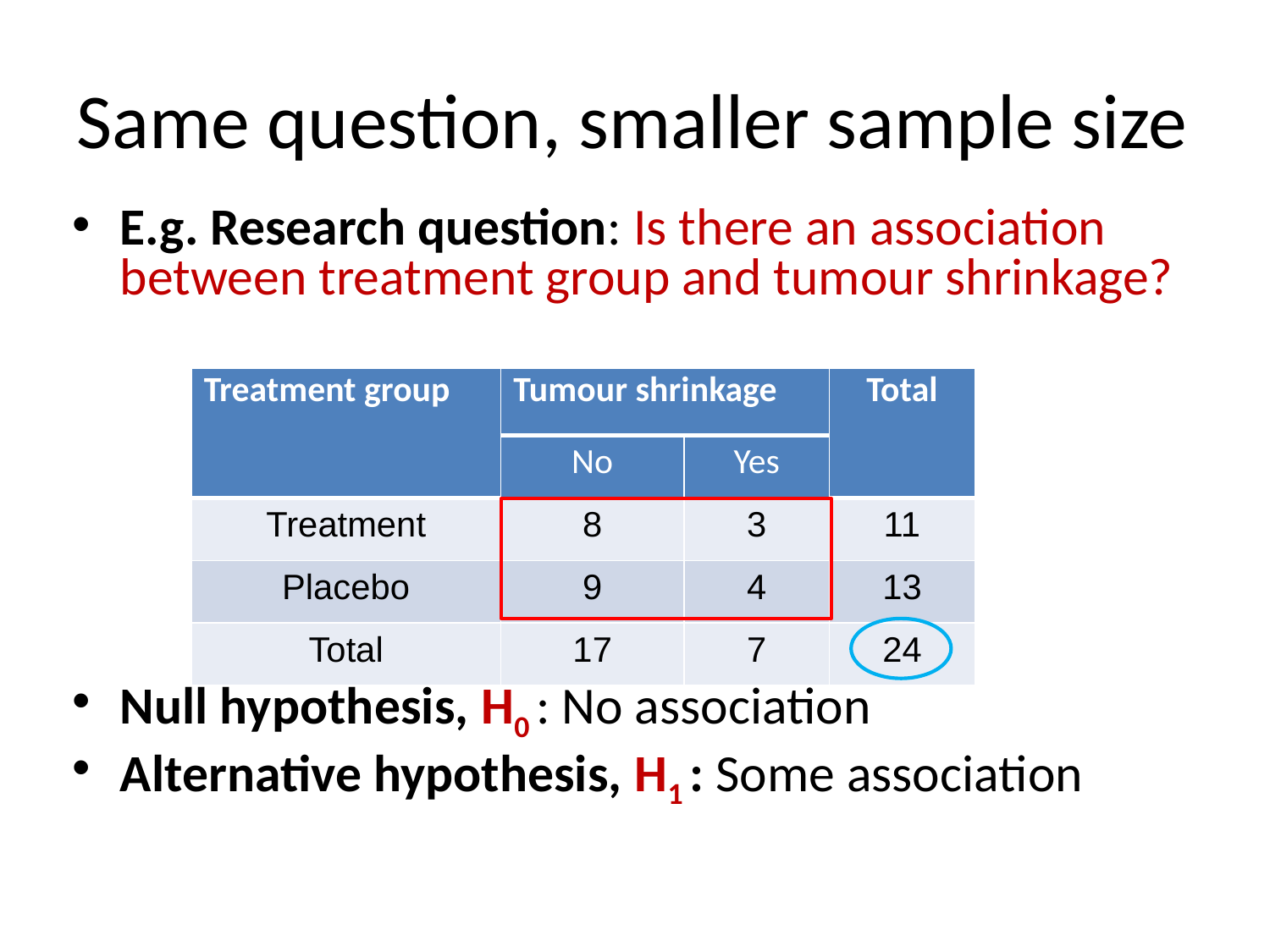

# Same question, smaller sample size
E.g. Research question: Is there an association between treatment group and tumour shrinkage?

Null hypothesis, H0 : No association
Alternative hypothesis, H1 : Some association

| Treatment group | Tumour shrinkage |  | Total |
| --- | --- | --- | --- |
|  | No | Yes |  |
| Treatment | 8 | 3 | 11 |
| Placebo | 9 | 4 | 13 |
| Total | 17 | 7 | 24 |